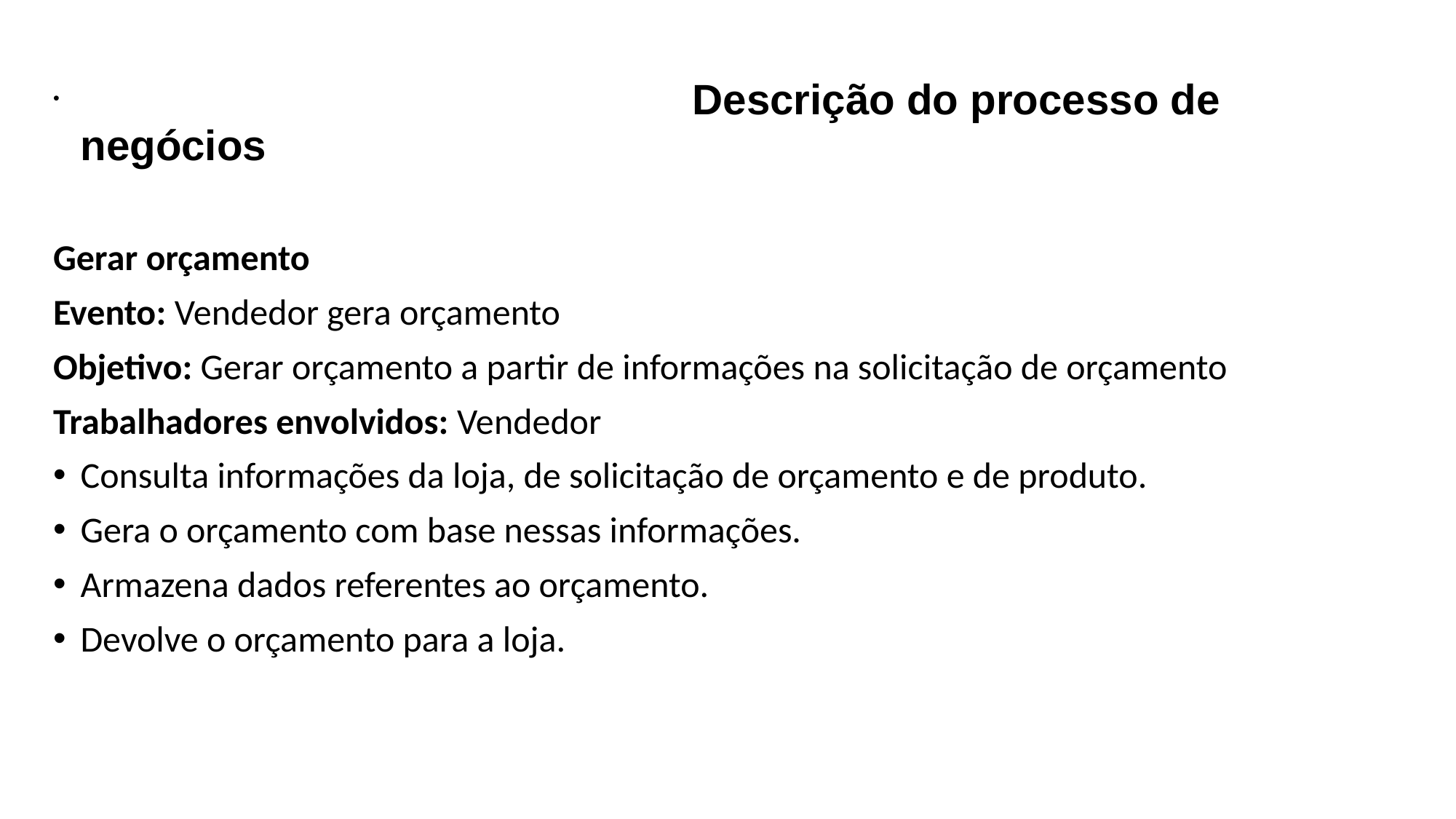

Descrição do processo de negócios

Gerar orçamento
Evento: Vendedor gera orçamento
Objetivo: Gerar orçamento a partir de informações na solicitação de orçamento
Trabalhadores envolvidos: Vendedor
Consulta informações da loja, de solicitação de orçamento e de produto.
Gera o orçamento com base nessas informações.
Armazena dados referentes ao orçamento.
Devolve o orçamento para a loja.